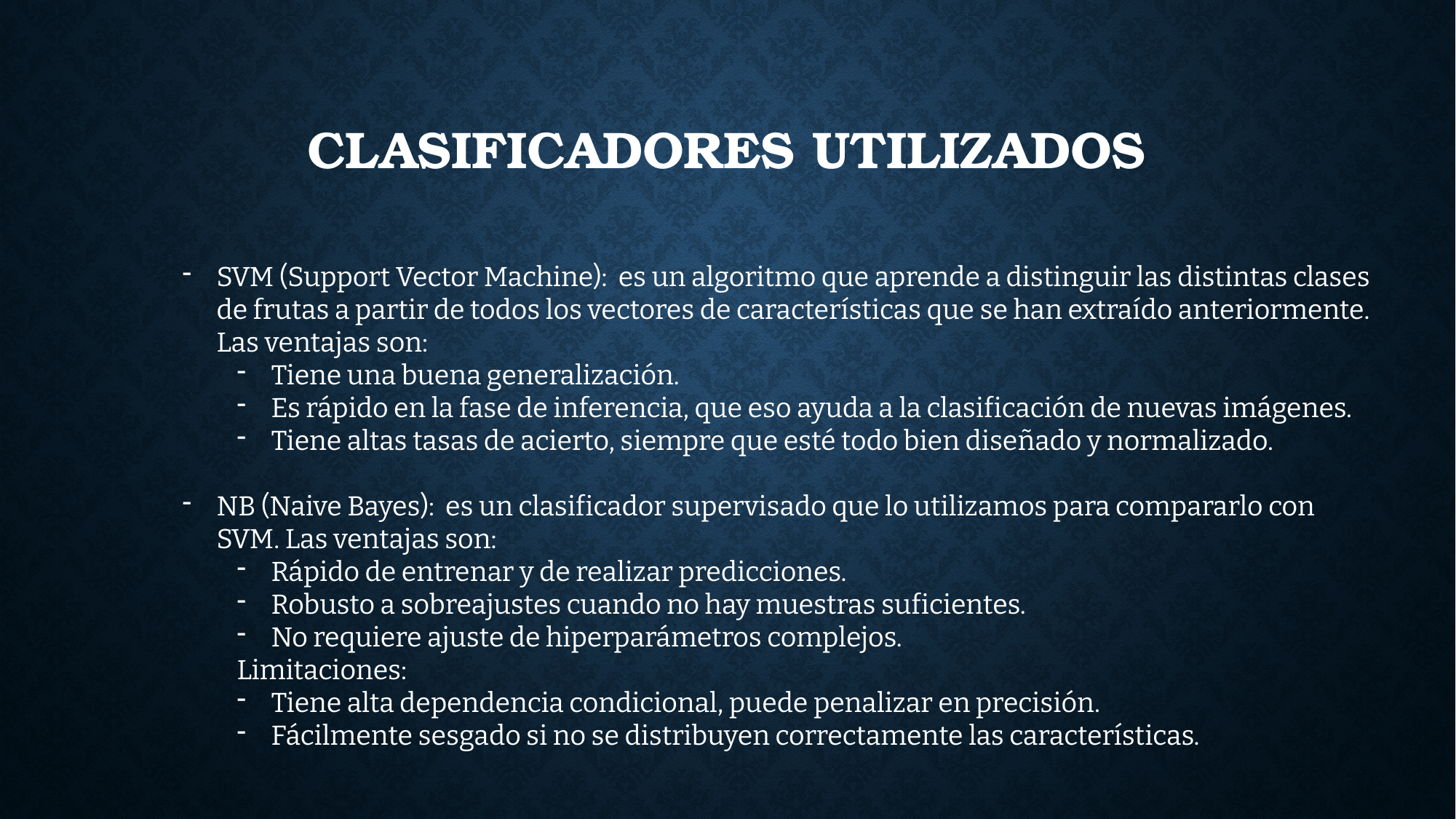

# Clasificadores utilizados
SVM (Support Vector Machine):  es un algoritmo que aprende a distinguir las distintas clases de frutas a partir de todos los vectores de características que se han extraído anteriormente. Las ventajas son:
Tiene una buena generalización.
Es rápido en la fase de inferencia, que eso ayuda a la clasificación de nuevas imágenes.
Tiene altas tasas de acierto, siempre que esté todo bien diseñado y normalizado.

NB (Naive Bayes):  es un clasificador supervisado que lo utilizamos para compararlo con SVM. Las ventajas son:
Rápido de entrenar y de realizar predicciones.
Robusto a sobreajustes cuando no hay muestras suficientes.
No requiere ajuste de hiperparámetros complejos.
Limitaciones:
Tiene alta dependencia condicional, puede penalizar en precisión.
Fácilmente sesgado si no se distribuyen correctamente las características.